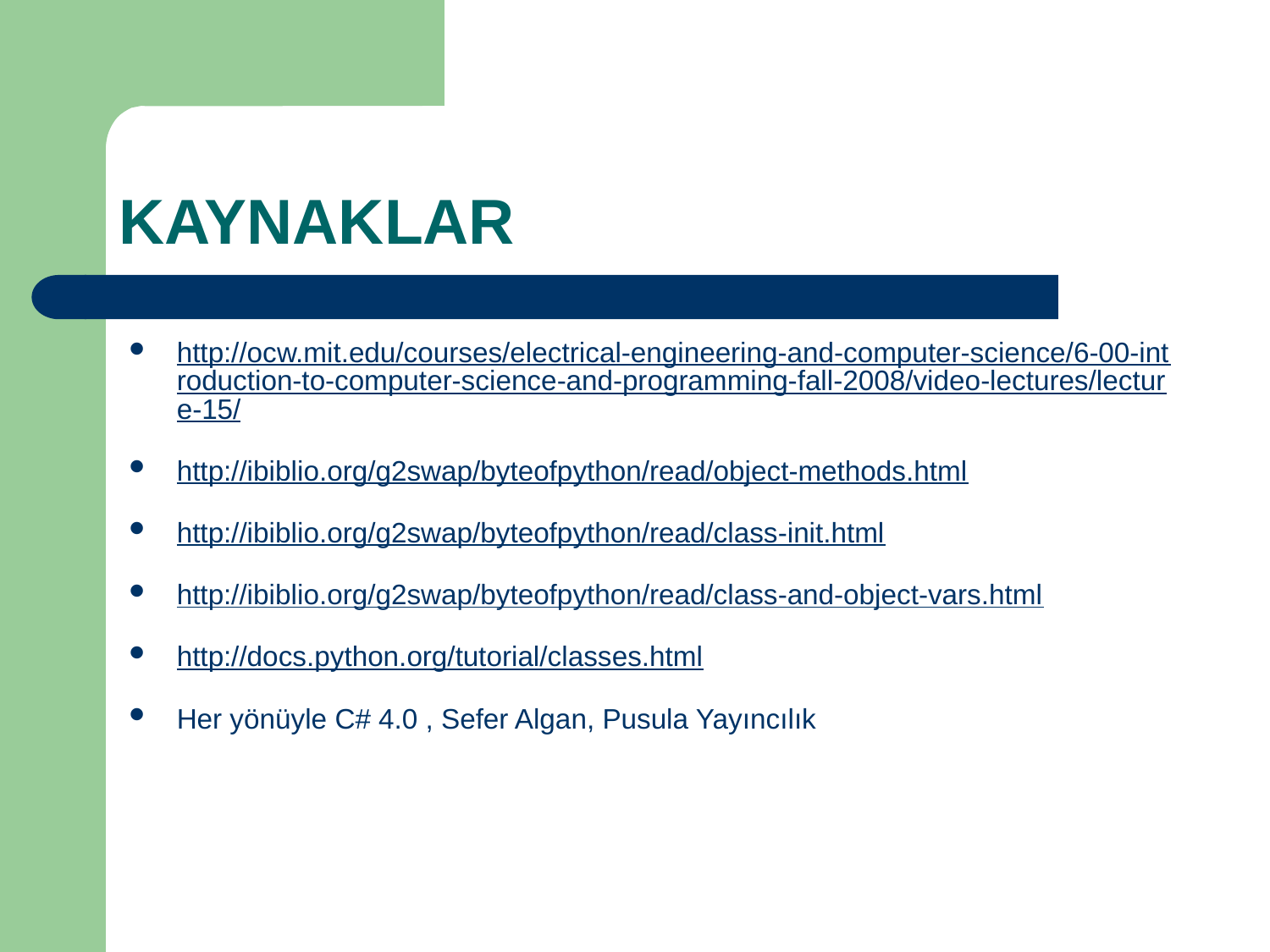

# KAYNAKLAR
http://ocw.mit.edu/courses/electrical-engineering-and-computer-science/6-00-introduction-to-computer-science-and-programming-fall-2008/video-lectures/lecture-15/
http://ibiblio.org/g2swap/byteofpython/read/object-methods.html
http://ibiblio.org/g2swap/byteofpython/read/class-init.html
http://ibiblio.org/g2swap/byteofpython/read/class-and-object-vars.html
http://docs.python.org/tutorial/classes.html
Her yönüyle C# 4.0 , Sefer Algan, Pusula Yayıncılık